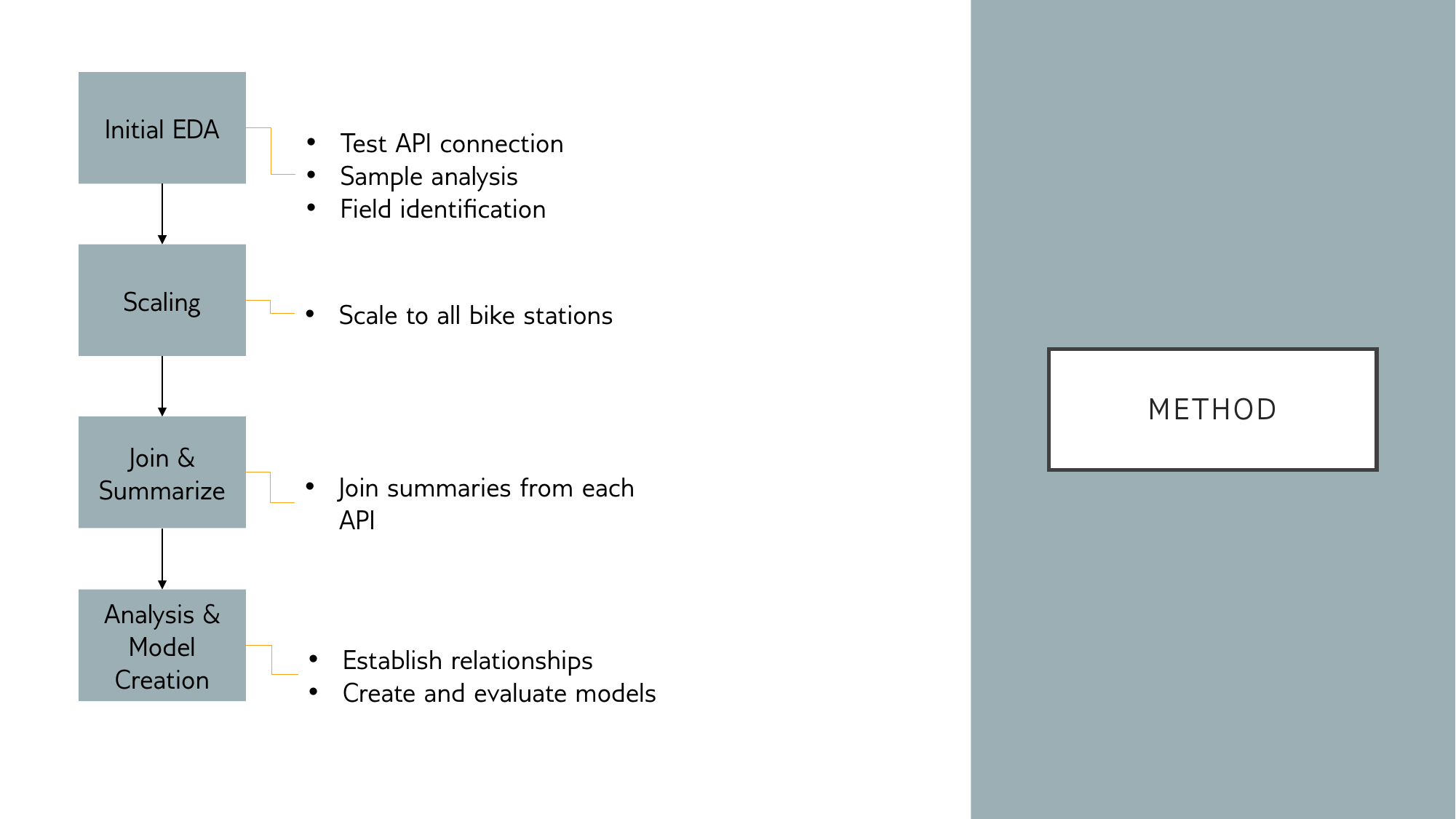

Initial EDA
Test API connection
Sample analysis
Field identification
Scaling
Scale to all bike stations
# Method
Join & Summarize
Join summaries from each API
Analysis & Model Creation
Establish relationships
Create and evaluate models